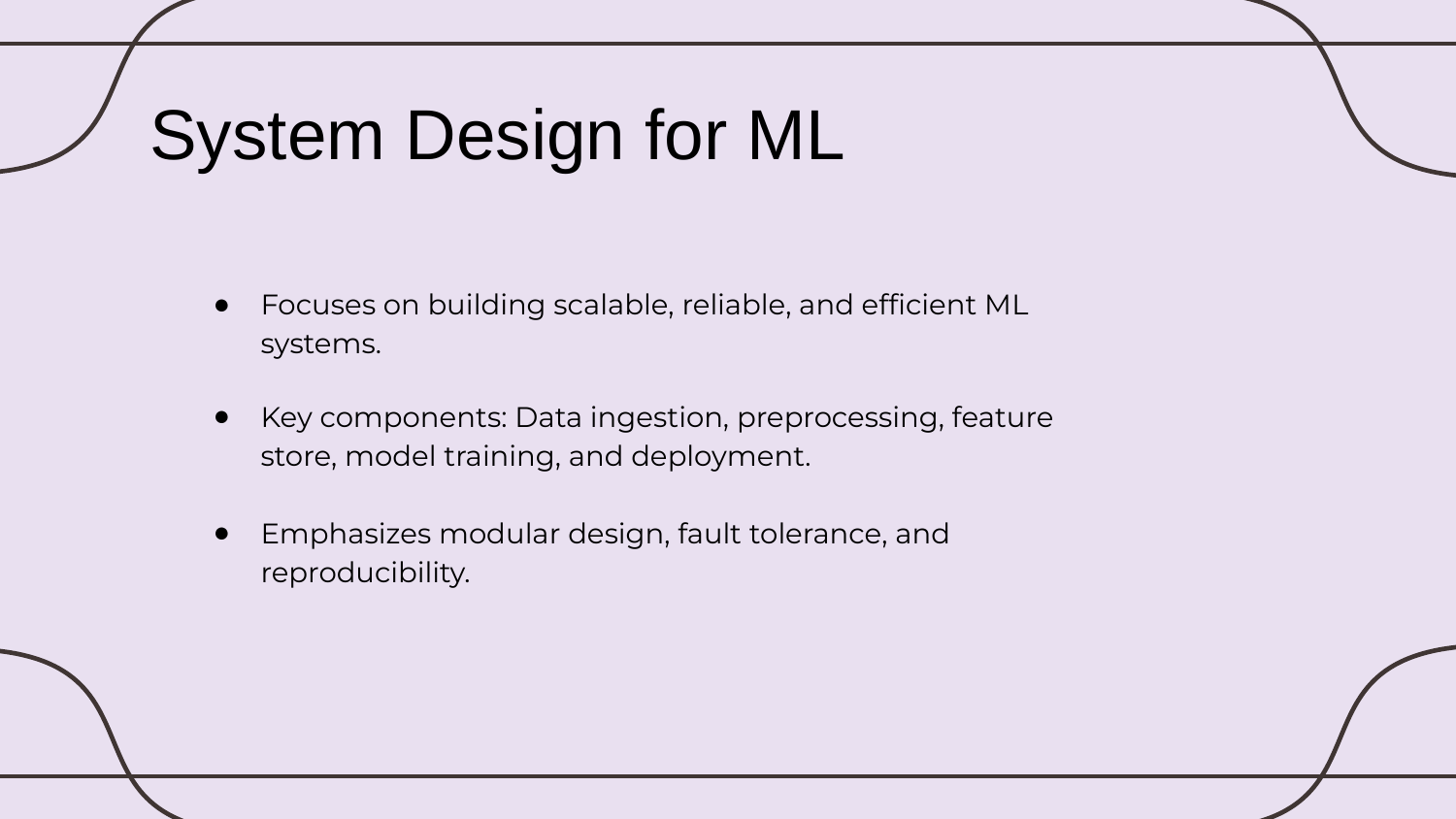

# System Design for ML
Focuses on building scalable, reliable, and efficient ML systems.
Key components: Data ingestion, preprocessing, feature store, model training, and deployment.
Emphasizes modular design, fault tolerance, and reproducibility.